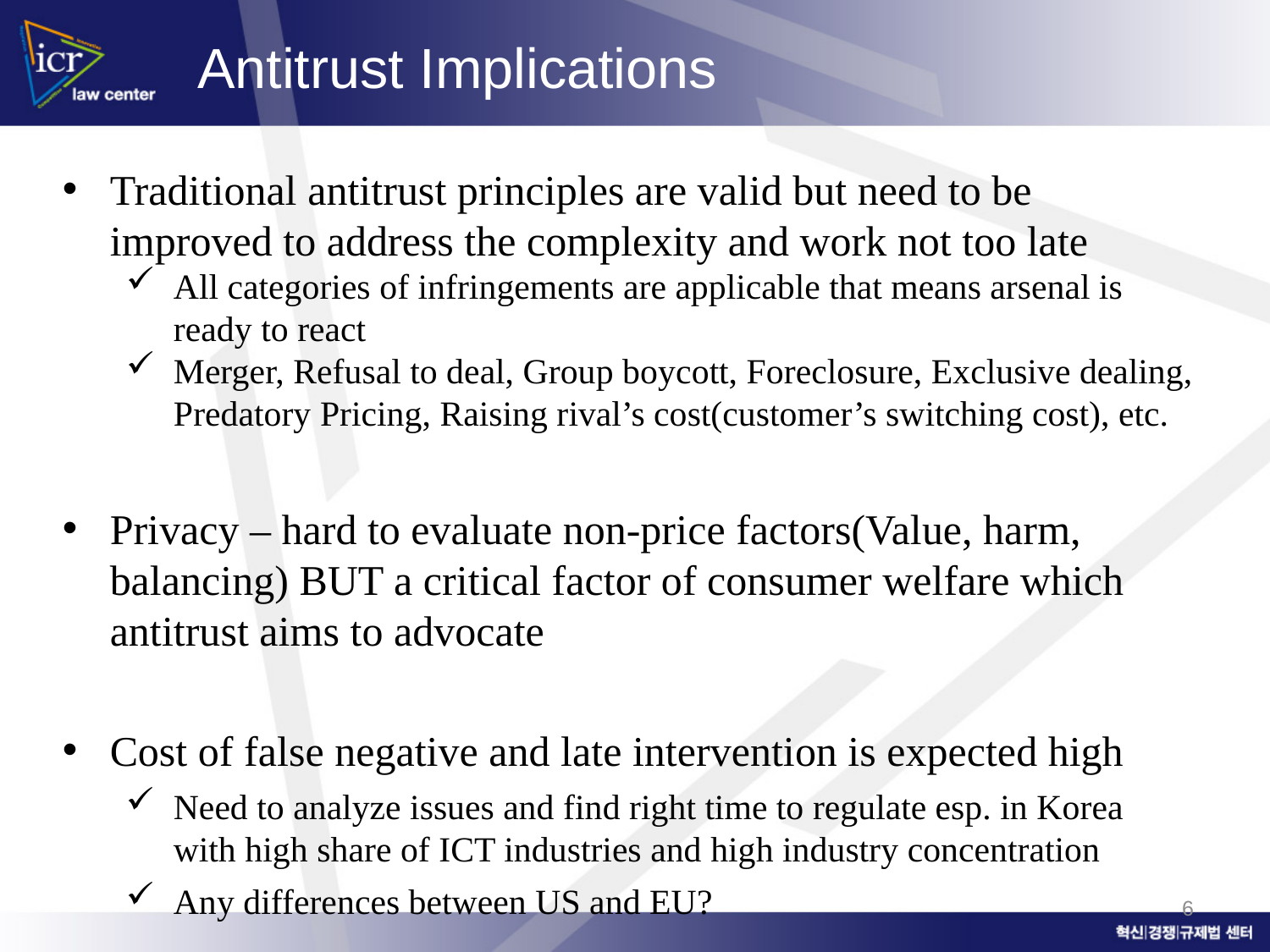

Antitrust Implications
Traditional antitrust principles are valid but need to be improved to address the complexity and work not too late
All categories of infringements are applicable that means arsenal is ready to react
Merger, Refusal to deal, Group boycott, Foreclosure, Exclusive dealing, Predatory Pricing, Raising rival’s cost(customer’s switching cost), etc.

Privacy – hard to evaluate non-price factors(Value, harm, balancing) BUT a critical factor of consumer welfare which antitrust aims to advocate

Cost of false negative and late intervention is expected high
Need to analyze issues and find right time to regulate esp. in Korea with high share of ICT industries and high industry concentration
Any differences between US and EU?
6